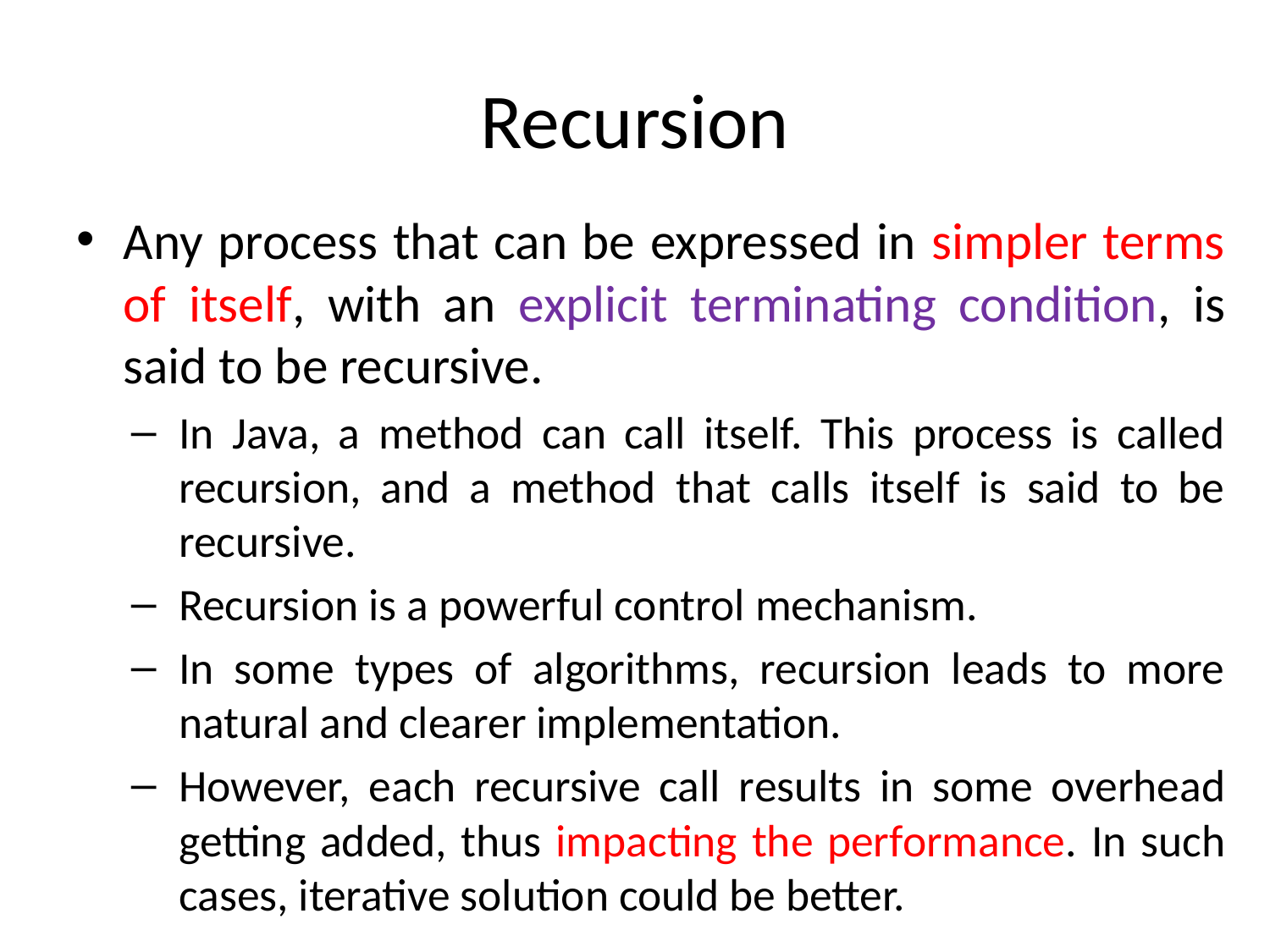

# Recursion
Any process that can be expressed in simpler terms of itself, with an explicit terminating condition, is said to be recursive.
In Java, a method can call itself. This process is called recursion, and a method that calls itself is said to be recursive.
Recursion is a powerful control mechanism.
In some types of algorithms, recursion leads to more natural and clearer implementation.
However, each recursive call results in some overhead getting added, thus impacting the performance. In such cases, iterative solution could be better.